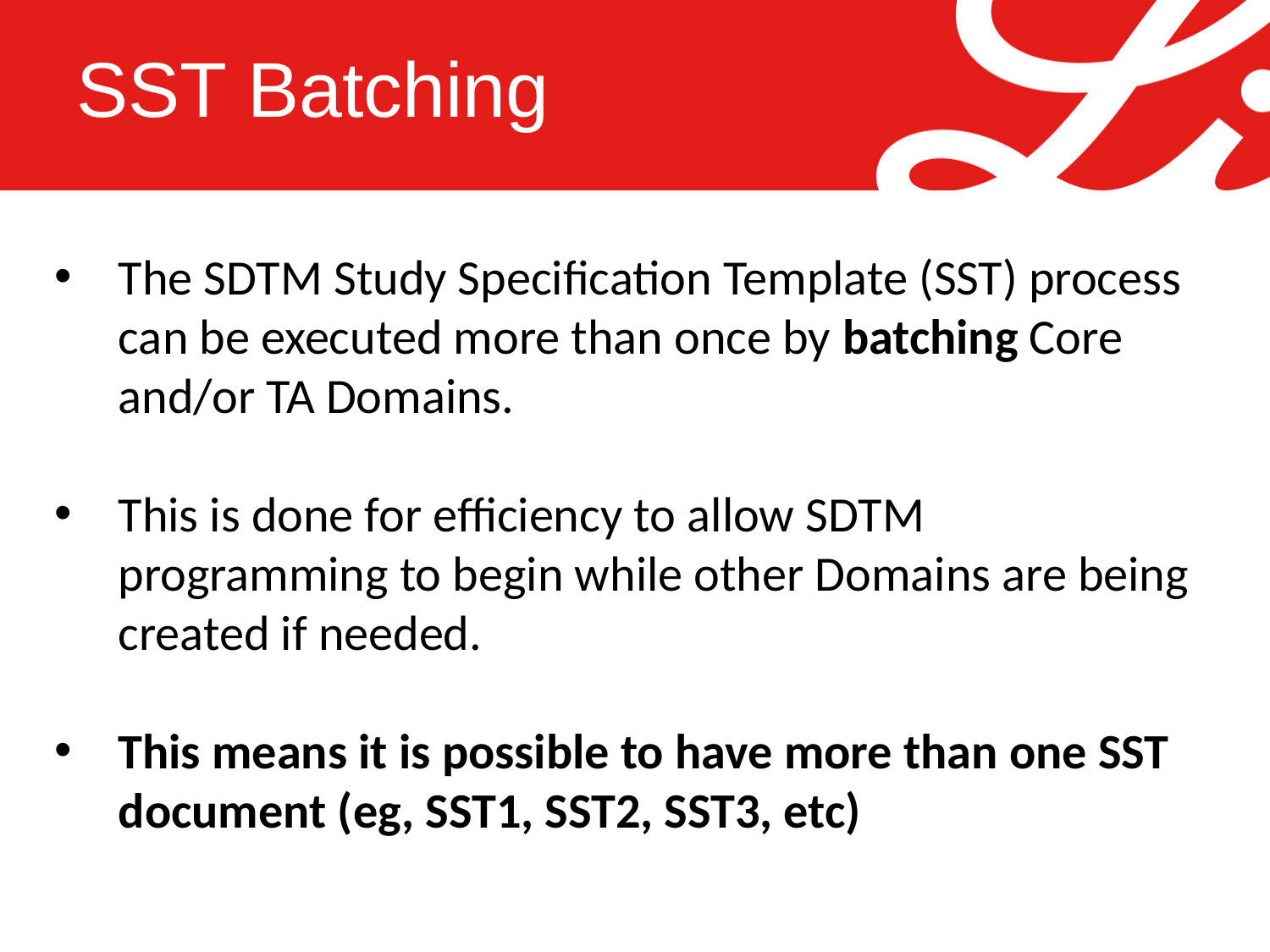

# SST Batching
The SDTM Study Specification Template (SST) process can be executed more than once by batching Core and/or TA Domains.

This is done for efficiency to allow SDTM programming to begin while other Domains are being created if needed.

This means it is possible to have more than one SST document (eg, SST1, SST2, SST3, etc)